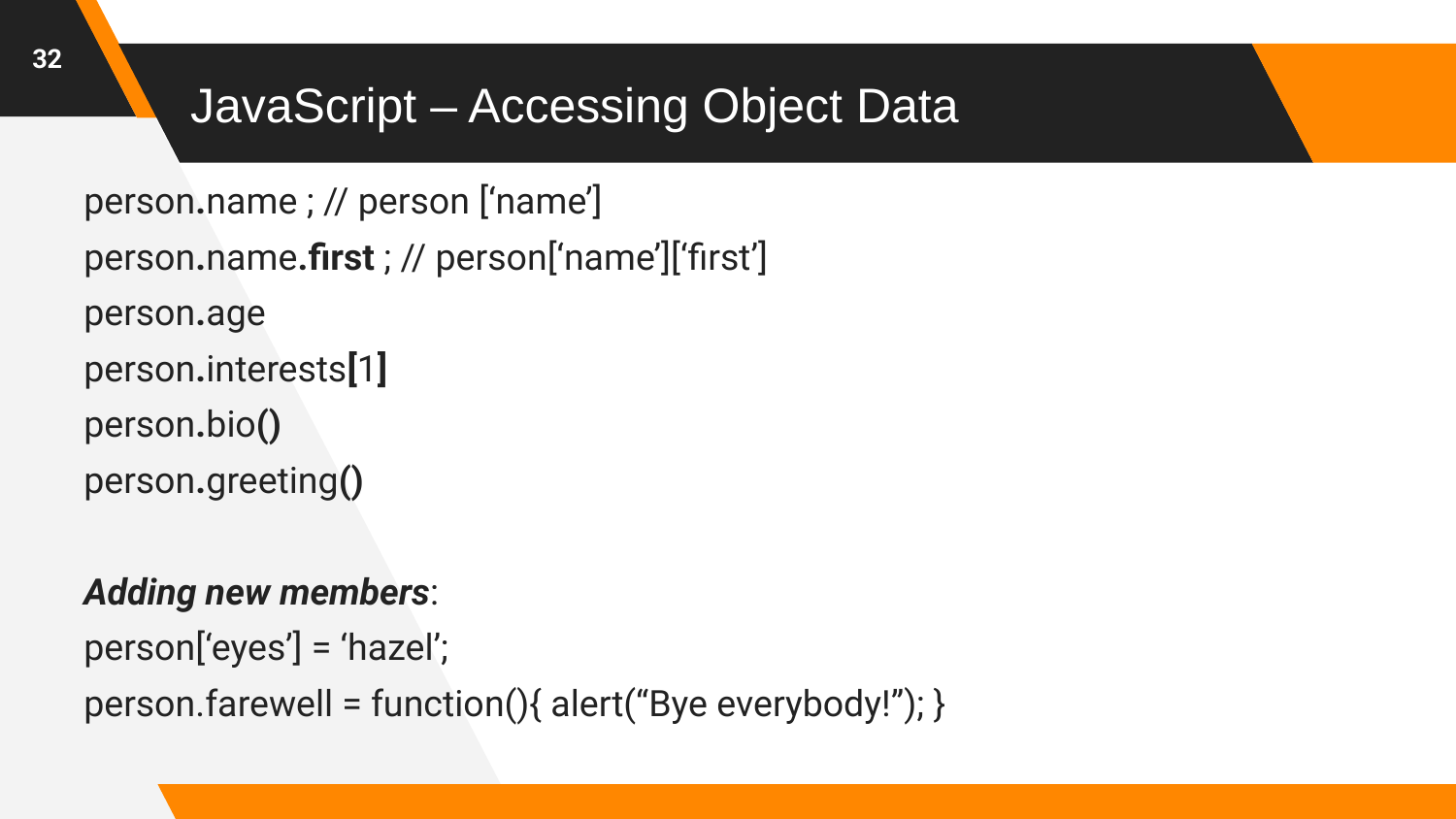

32
# JavaScript – Accessing Object Data
person.name ; // person [‘name’]
person.name.first ; // person[‘name’][‘first’]
person.age
person.interests[1]
person.bio()
person.greeting()

Adding new members:
person[‘eyes’] = ‘hazel’;
person.farewell = function(){ alert(“Bye everybody!”); }